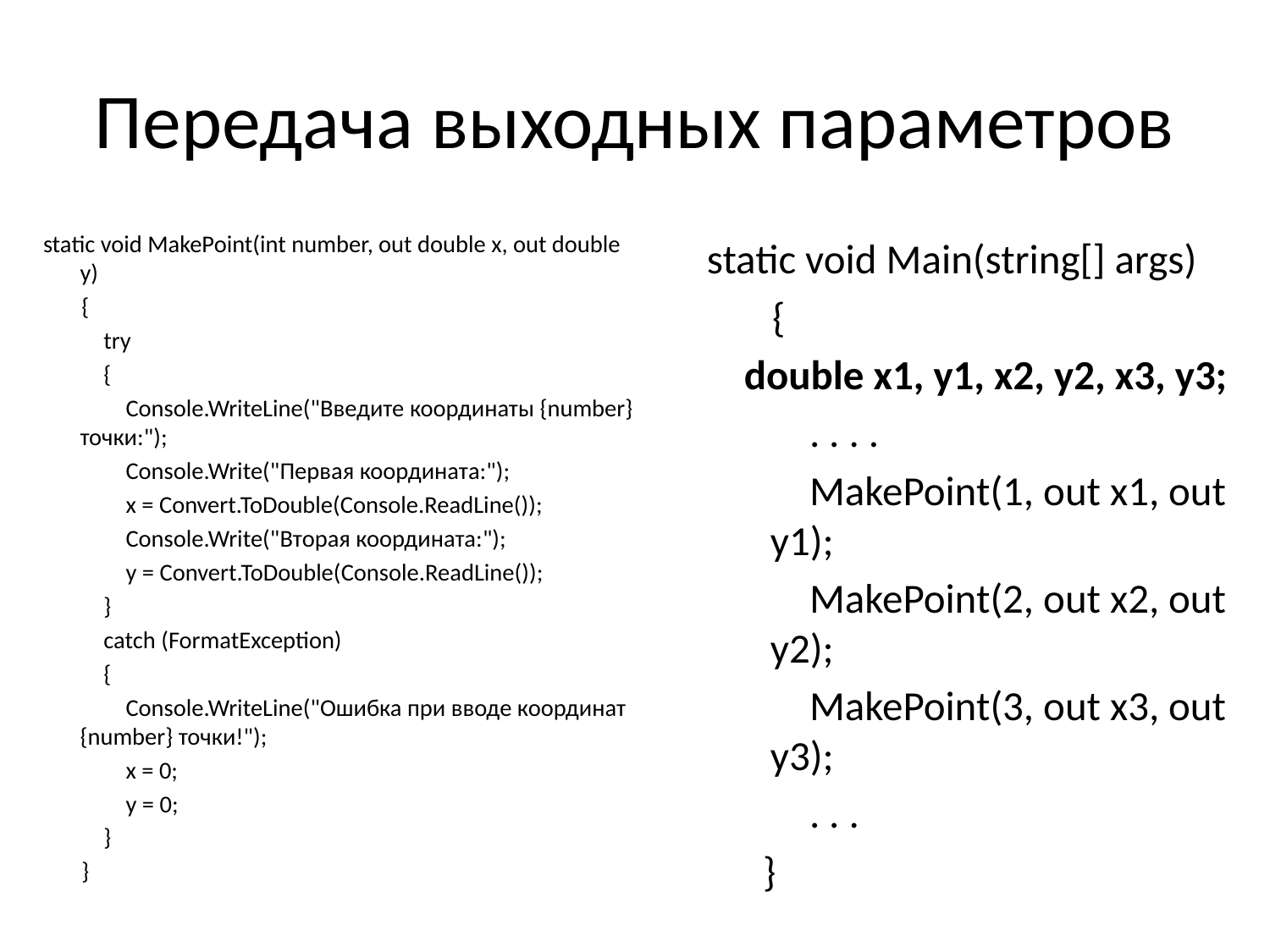

# Передача выходных параметров
 static void MakePoint(int number, out double x, out double y)
        {
            try
            {
                Console.WriteLine("Введите координаты {number} точки:");
                Console.Write("Первая координата:");
                x = Convert.ToDouble(Console.ReadLine());
                Console.Write("Вторая координата:");
                y = Convert.ToDouble(Console.ReadLine());
            }
            catch (FormatException)
            {
                Console.WriteLine("Ошибка при вводе координат {number} точки!");
                x = 0;
                y = 0;
            }
        }

 static void Main(string[] args)
        {
     double x1, y1, x2, y2, x3, y3;
            . . . .
            MakePoint(1, out x1, out y1);
            MakePoint(2, out x2, out y2);
            MakePoint(3, out x3, out y3);
            . . .
       }